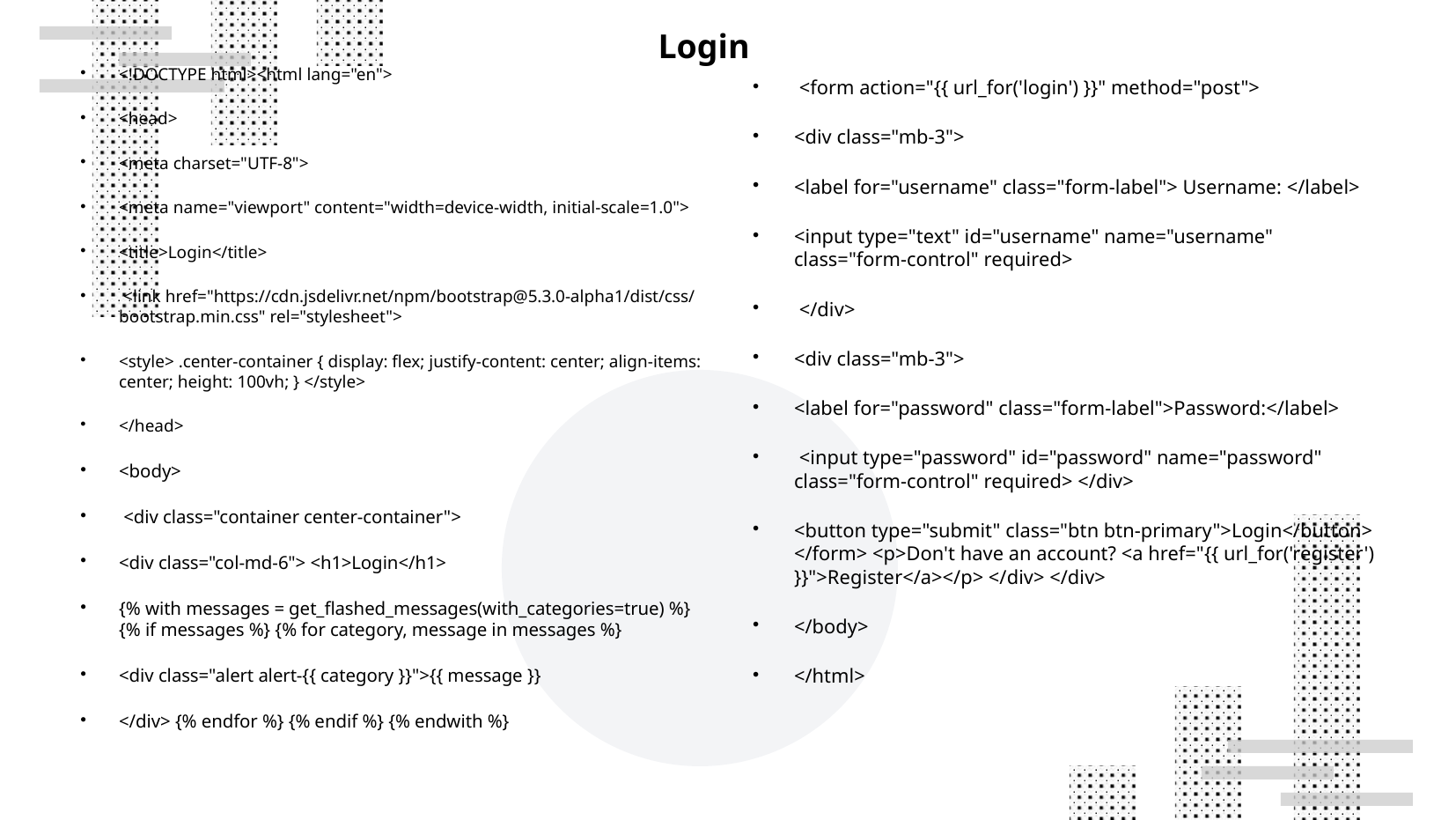

Login

 <form action="{{ url_for('login') }}" method="post">
<div class="mb-3">
<label for="username" class="form-label"> Username: </label>
<input type="text" id="username" name="username" class="form-control" required>
 </div>
<div class="mb-3">
<label for="password" class="form-label">Password:</label>
 <input type="password" id="password" name="password" class="form-control" required> </div>
<button type="submit" class="btn btn-primary">Login</button> </form> <p>Don't have an account? <a href="{{ url_for('register') }}">Register</a></p> </div> </div>
</body>
</html>
# <!DOCTYPE html><html lang="en">
<head>
<meta charset="UTF-8">
<meta name="viewport" content="width=device-width, initial-scale=1.0">
<title>Login</title>
 <link href="https://cdn.jsdelivr.net/npm/bootstrap@5.3.0-alpha1/dist/css/bootstrap.min.css" rel="stylesheet">
<style> .center-container { display: flex; justify-content: center; align-items: center; height: 100vh; } </style>
</head>
<body>
 <div class="container center-container">
<div class="col-md-6"> <h1>Login</h1>
{% with messages = get_flashed_messages(with_categories=true) %} {% if messages %} {% for category, message in messages %}
<div class="alert alert-{{ category }}">{{ message }}
</div> {% endfor %} {% endif %} {% endwith %}